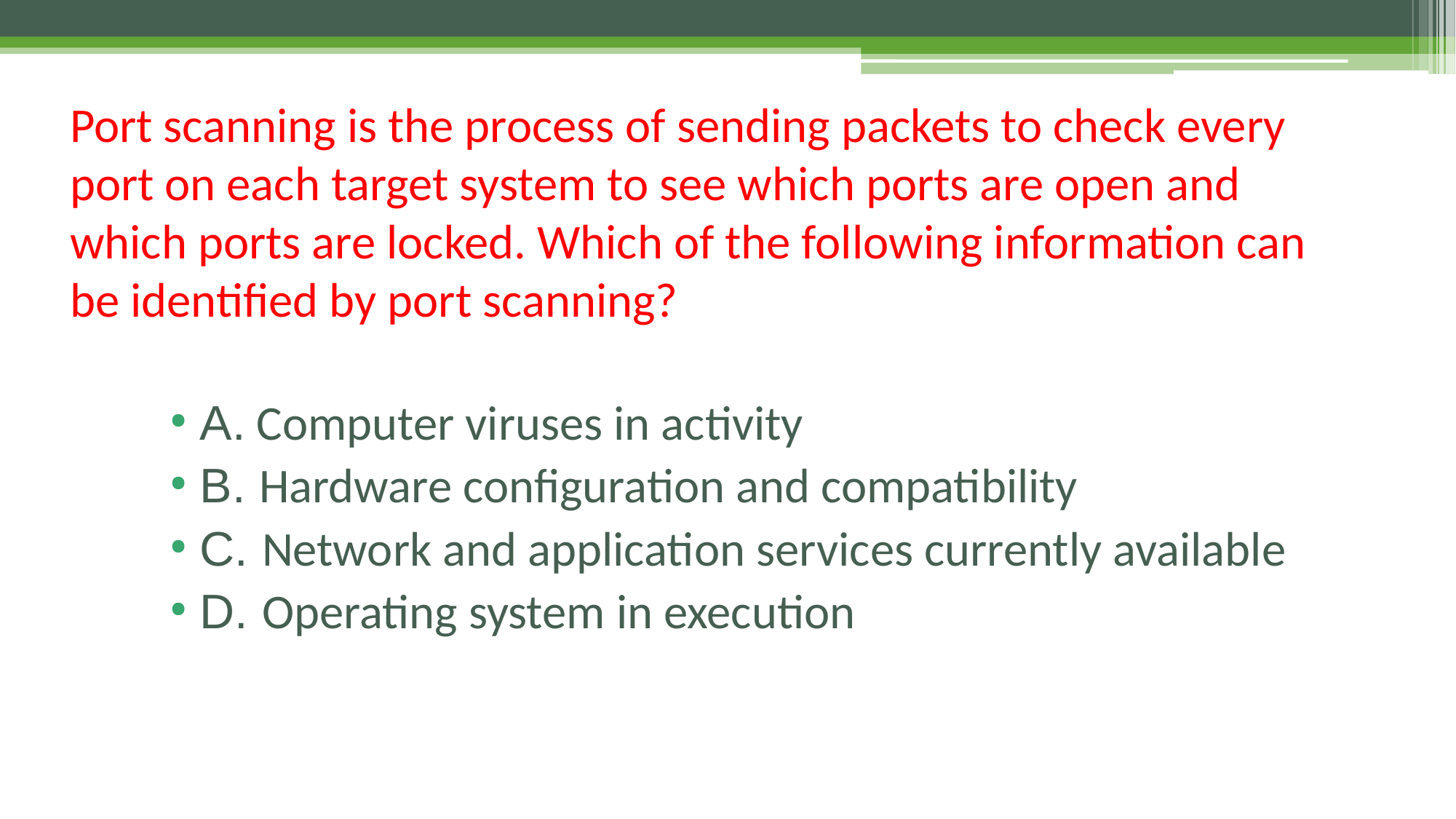

# Port scanning is the process of sending packets to check every port on each target system to see which ports are open and which ports are locked. Which of the following information can be identified by port scanning?
A. Computer viruses in activity
B. Hardware configuration and compatibility
C. Network and application services currently available
D. Operating system in execution